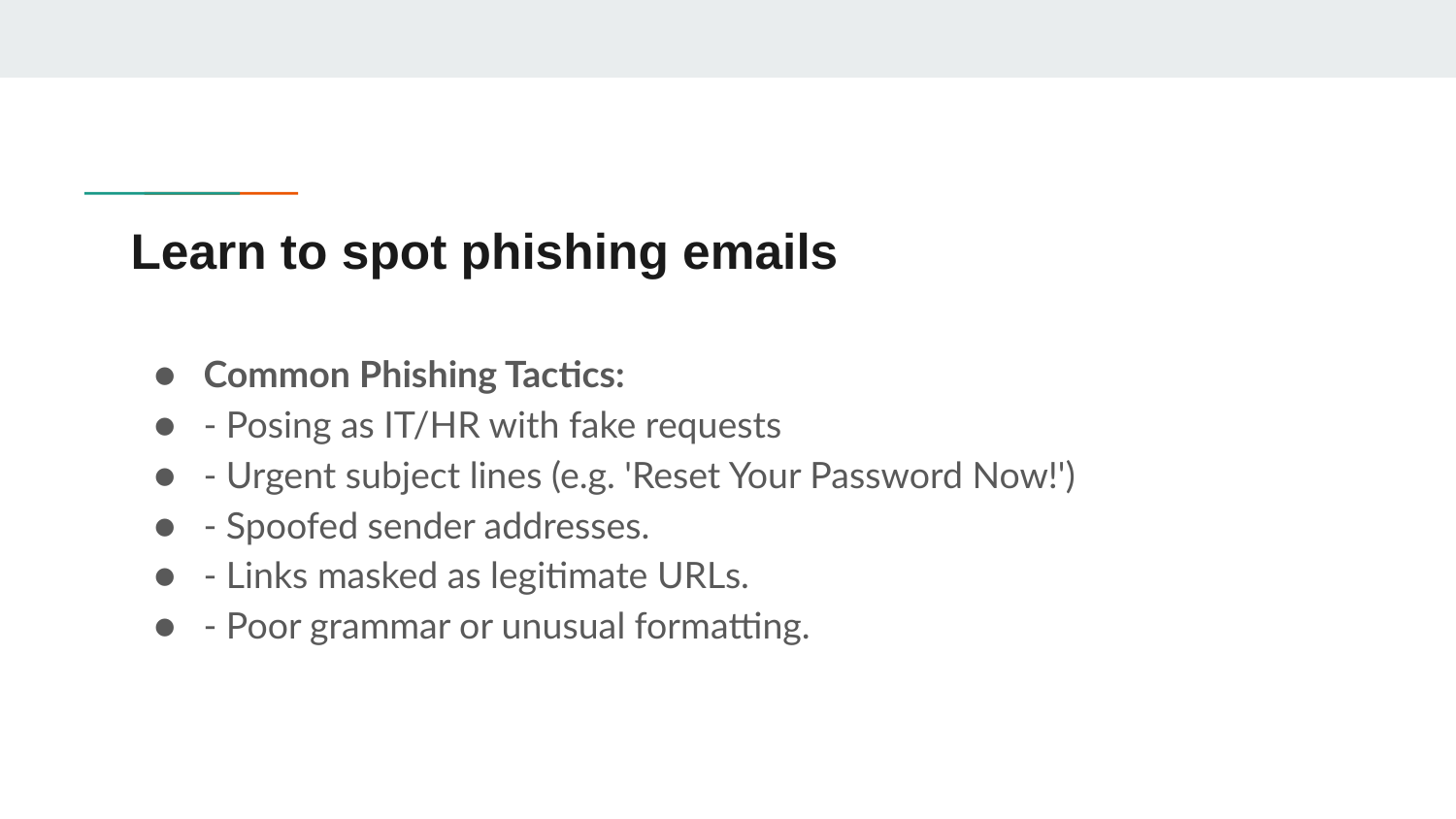

# Learn to spot phishing emails
Common Phishing Tactics:
- Posing as IT/HR with fake requests
- Urgent subject lines (e.g. 'Reset Your Password Now!')
- Spoofed sender addresses.
- Links masked as legitimate URLs.
- Poor grammar or unusual formatting.